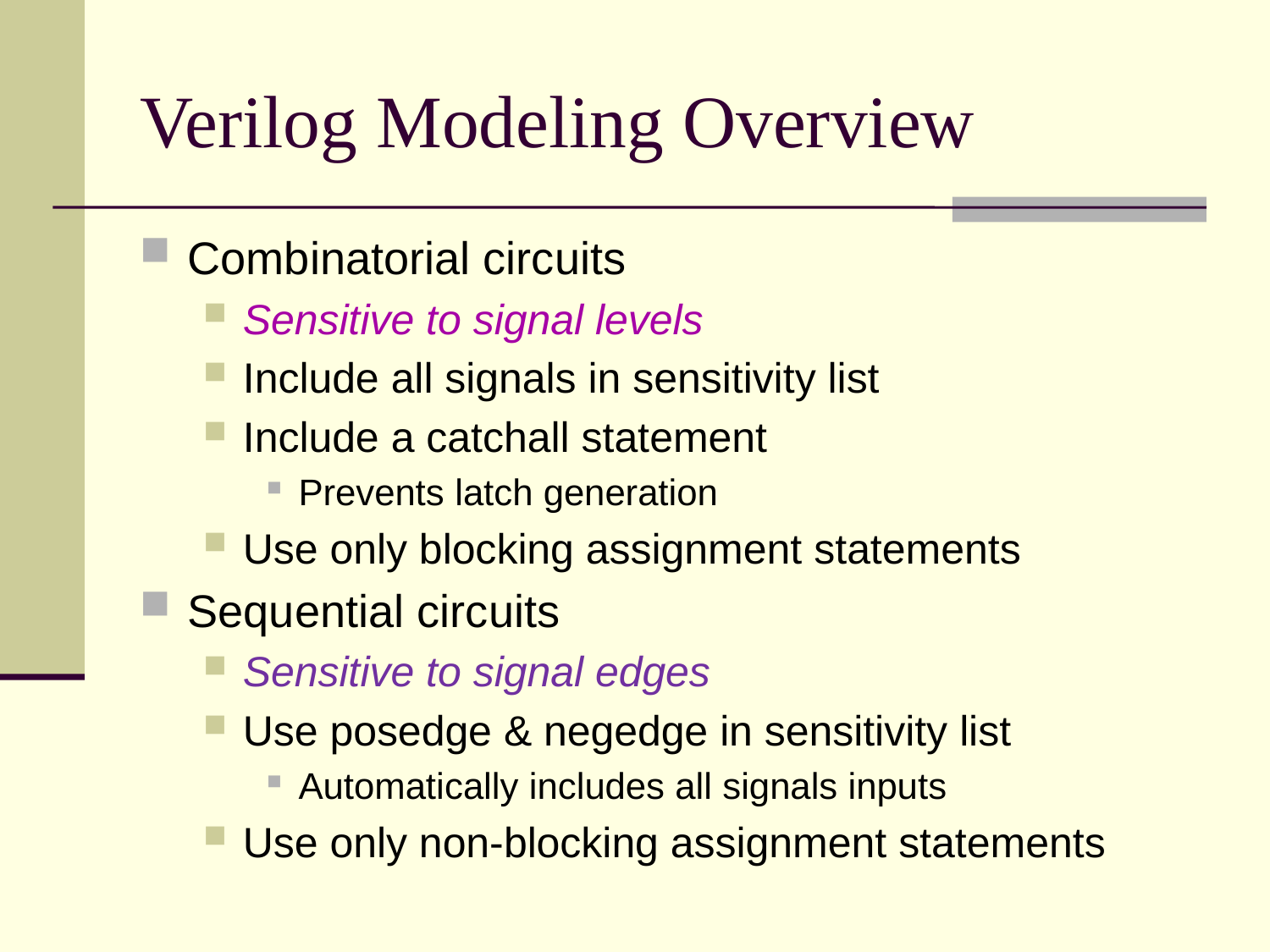

# Verilog Modeling Overview
Combinatorial circuits
Sensitive to signal levels
Include all signals in sensitivity list
Include a catchall statement
Prevents latch generation
Use only blocking assignment statements
Sequential circuits
Sensitive to signal edges
Use posedge & negedge in sensitivity list
Automatically includes all signals inputs
Use only non-blocking assignment statements